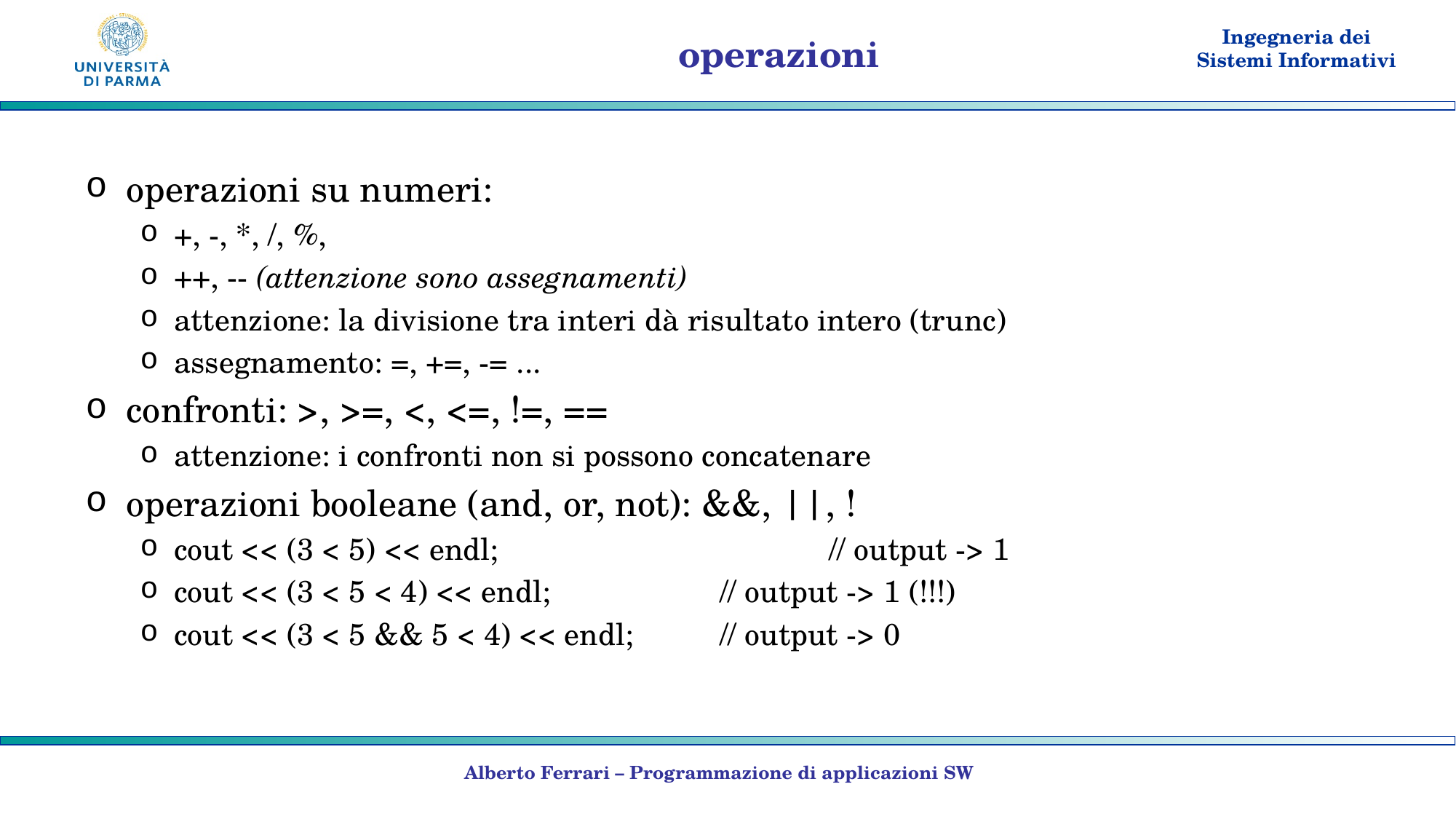

# operazioni
operazioni su numeri:
+, -, *, /, %,
++, -- (attenzione sono assegnamenti)
attenzione: la divisione tra interi dà risultato intero (trunc)
assegnamento: =, +=, -= ...
confronti: >, >=, <, <=, !=, ==
attenzione: i confronti non si possono concatenare
operazioni booleane (and, or, not): &&, ||, !
cout << (3 < 5) << endl; 			// output -> 1
cout << (3 < 5 < 4) << endl; 		// output -> 1 (!!!)
cout << (3 < 5 && 5 < 4) << endl; 	// output -> 0
Alberto Ferrari – Programmazione di applicazioni SW